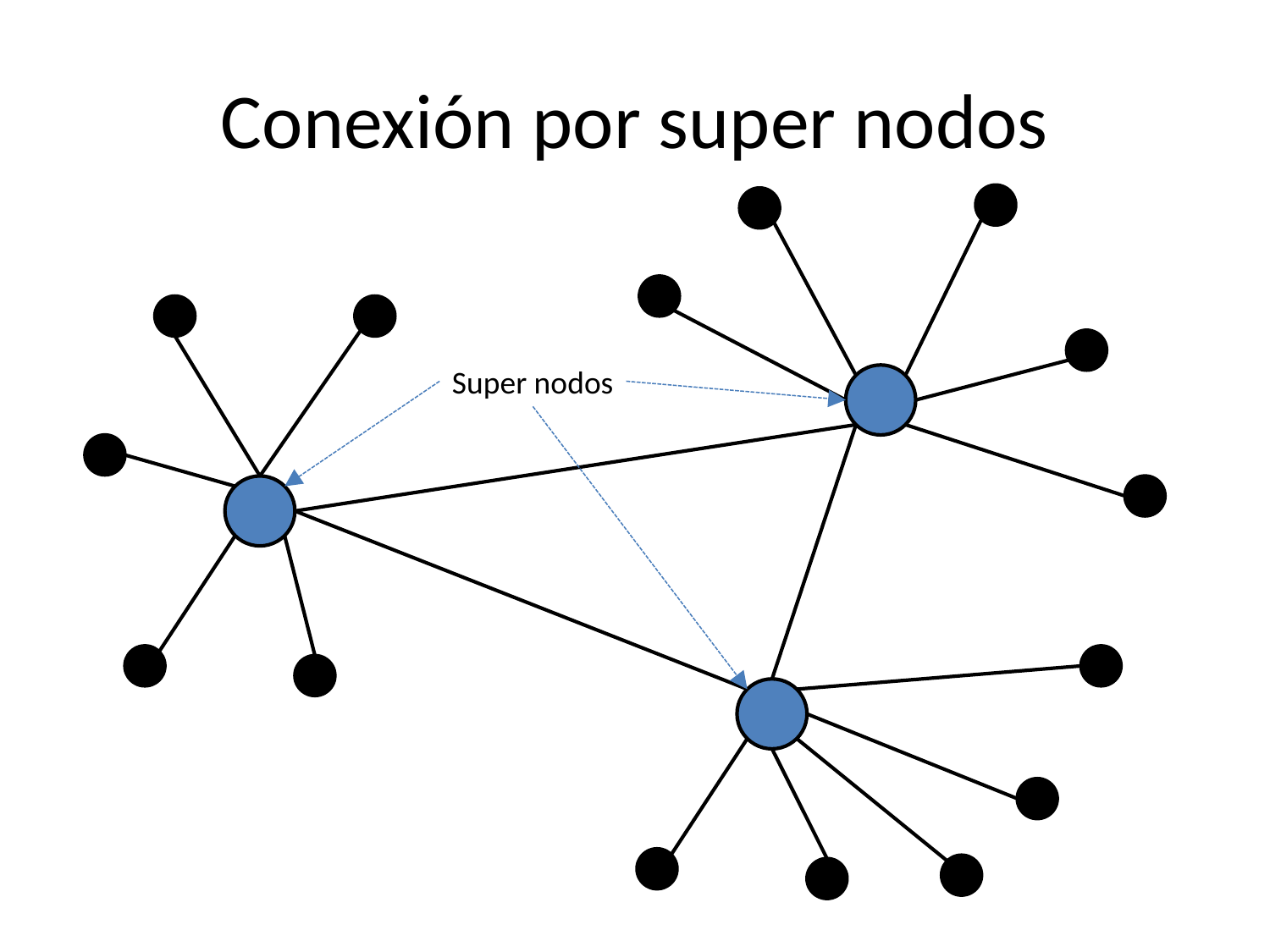

# Conexión por super nodos

Super nodos